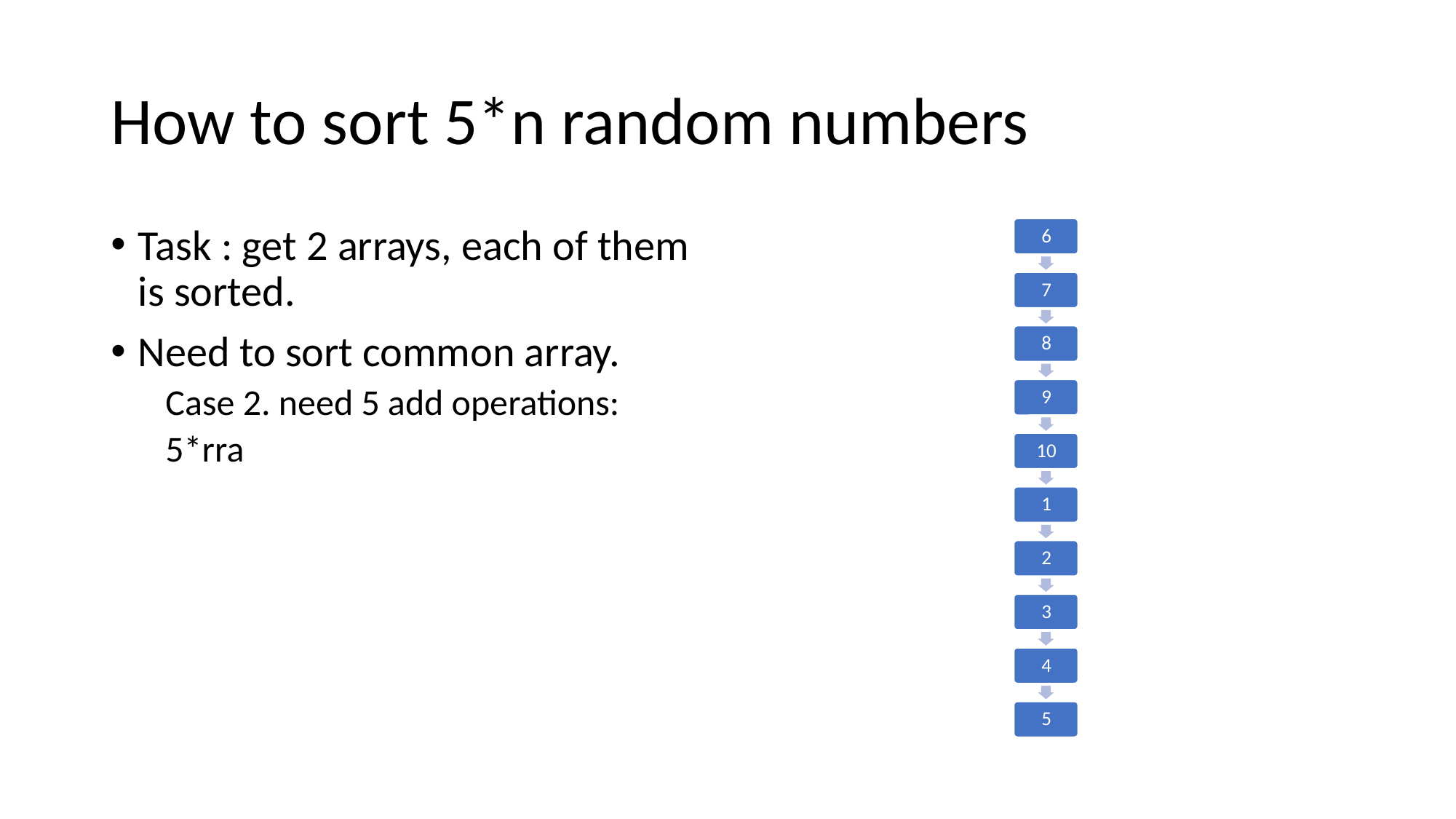

# How to sort 5*n random numbers
Task : get 2 arrays, each of them is sorted.
Need to sort common array.
Case 2. need 5 add operations:
5*rra
6

7

8

9

10

1

2

3

4

5